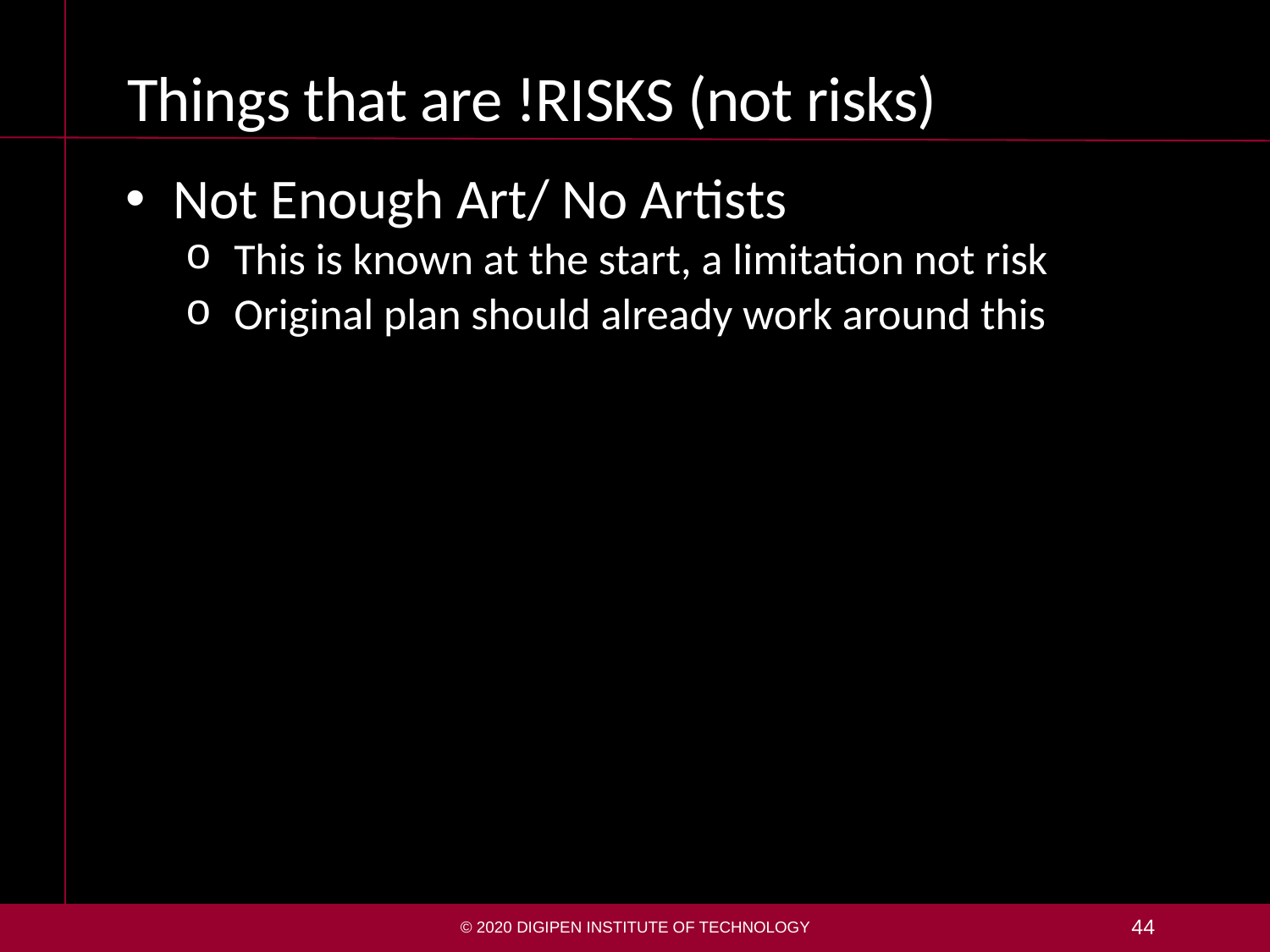

# Things that are !RISKS (not risks)
Not Enough Art/ No Artists
This is known at the start, a limitation not risk
Original plan should already work around this

© 2020 DigiPen Institute of Technology
44